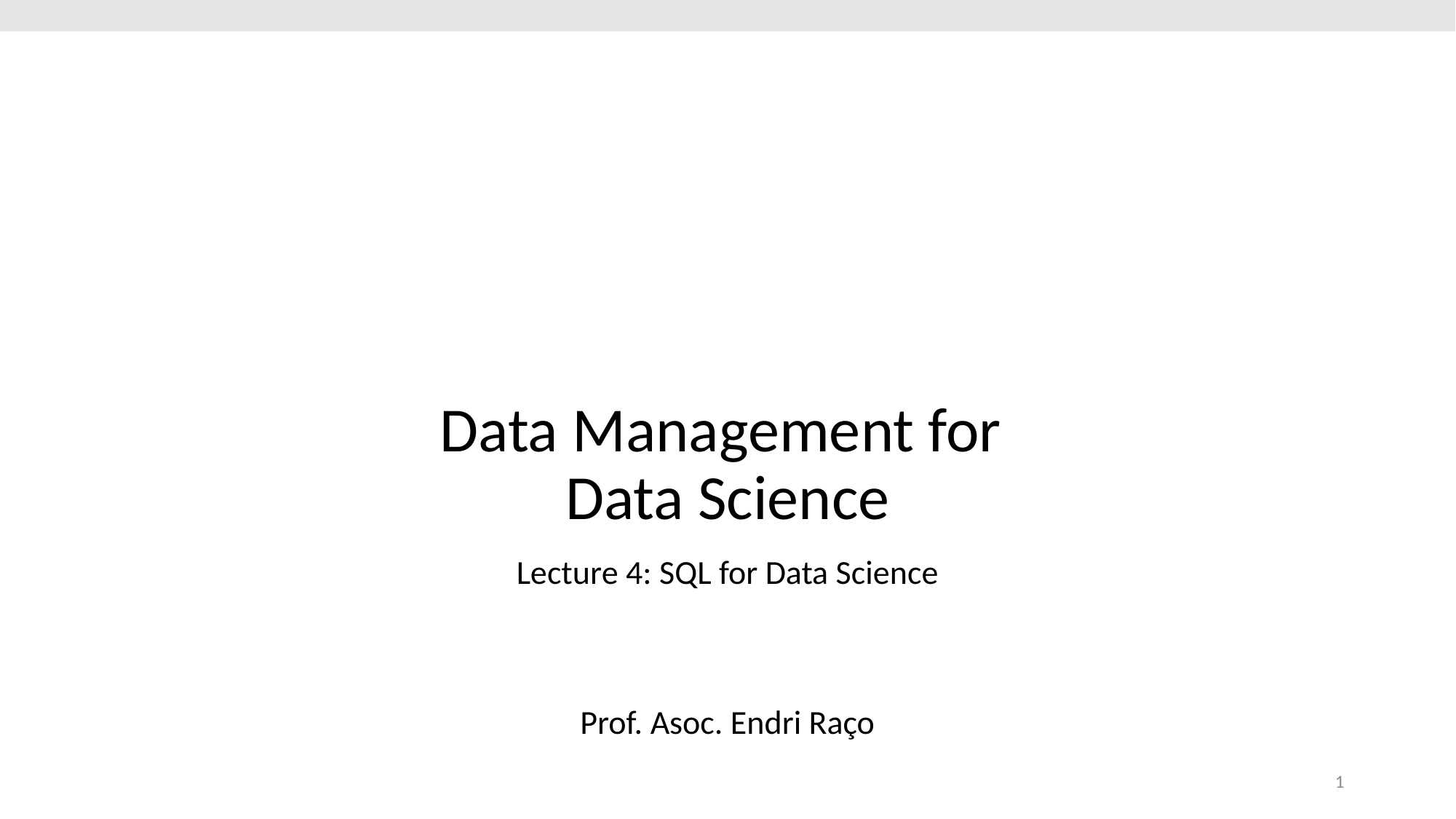

# Data Management for Data Science
Lecture 4: SQL for Data Science

Prof. Asoc. Endri Raço
1